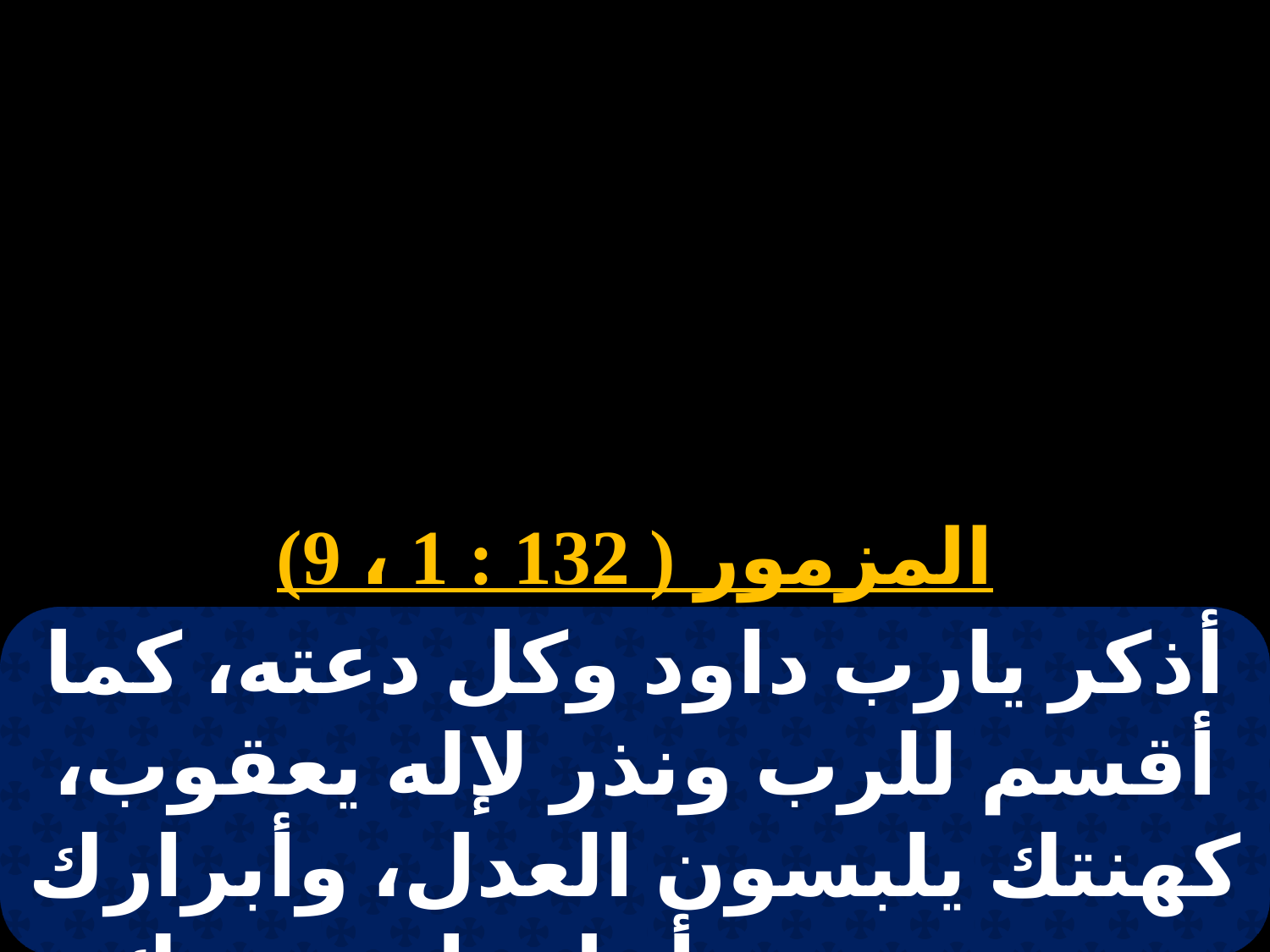

# 27 بابه
المزمور ( 132 : 1 ، 9)
أذكر يارب داود وكل دعته، كما أقسم للرب ونذر لإله يعقوب، كهنتك يلبسون العدل، وأبرارك يبتهجون من أجل داود عبدك.